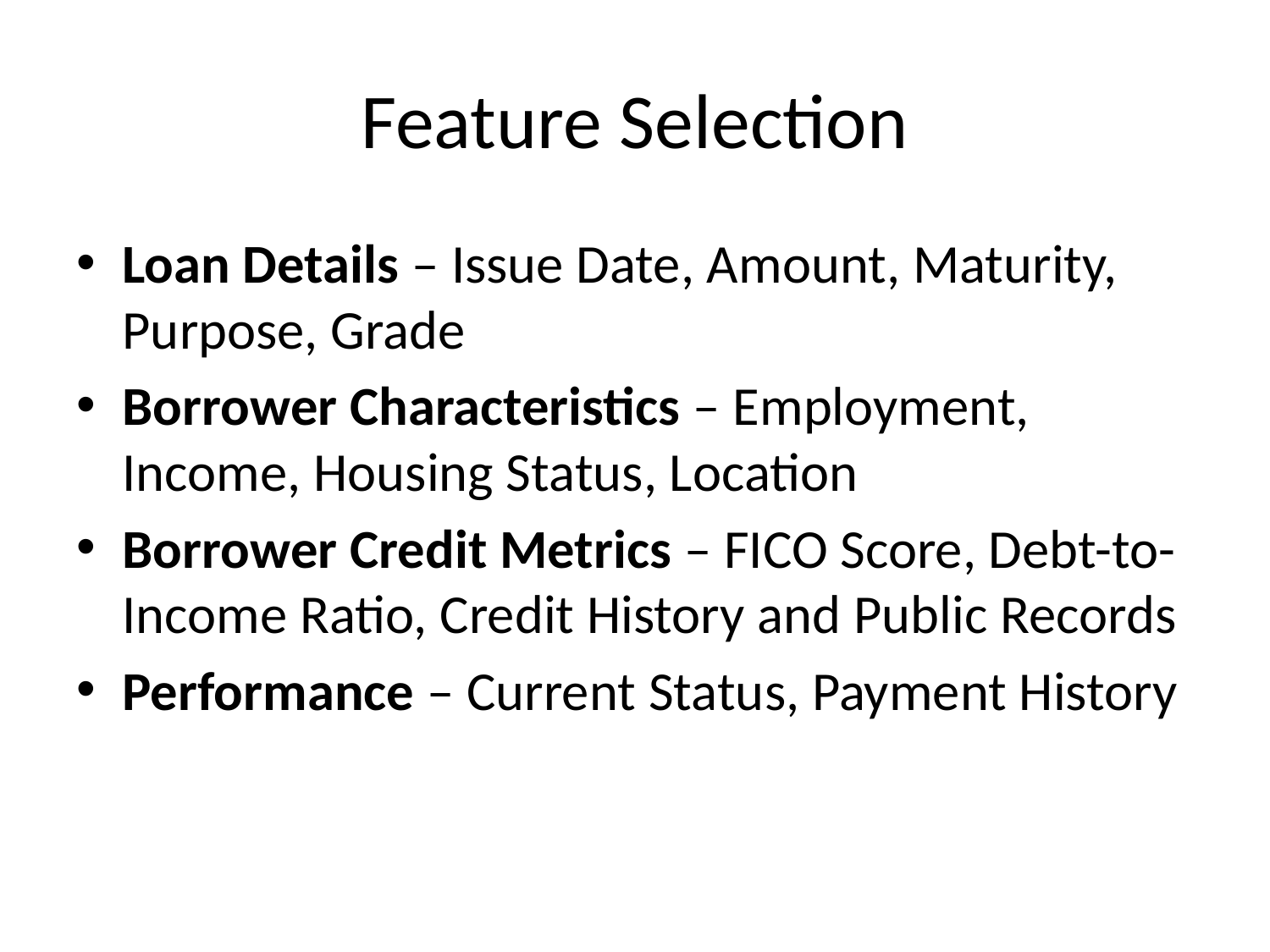

# Feature Selection
Loan Details – Issue Date, Amount, Maturity, Purpose, Grade
Borrower Characteristics – Employment, Income, Housing Status, Location
Borrower Credit Metrics – FICO Score, Debt-to-Income Ratio, Credit History and Public Records
Performance – Current Status, Payment History